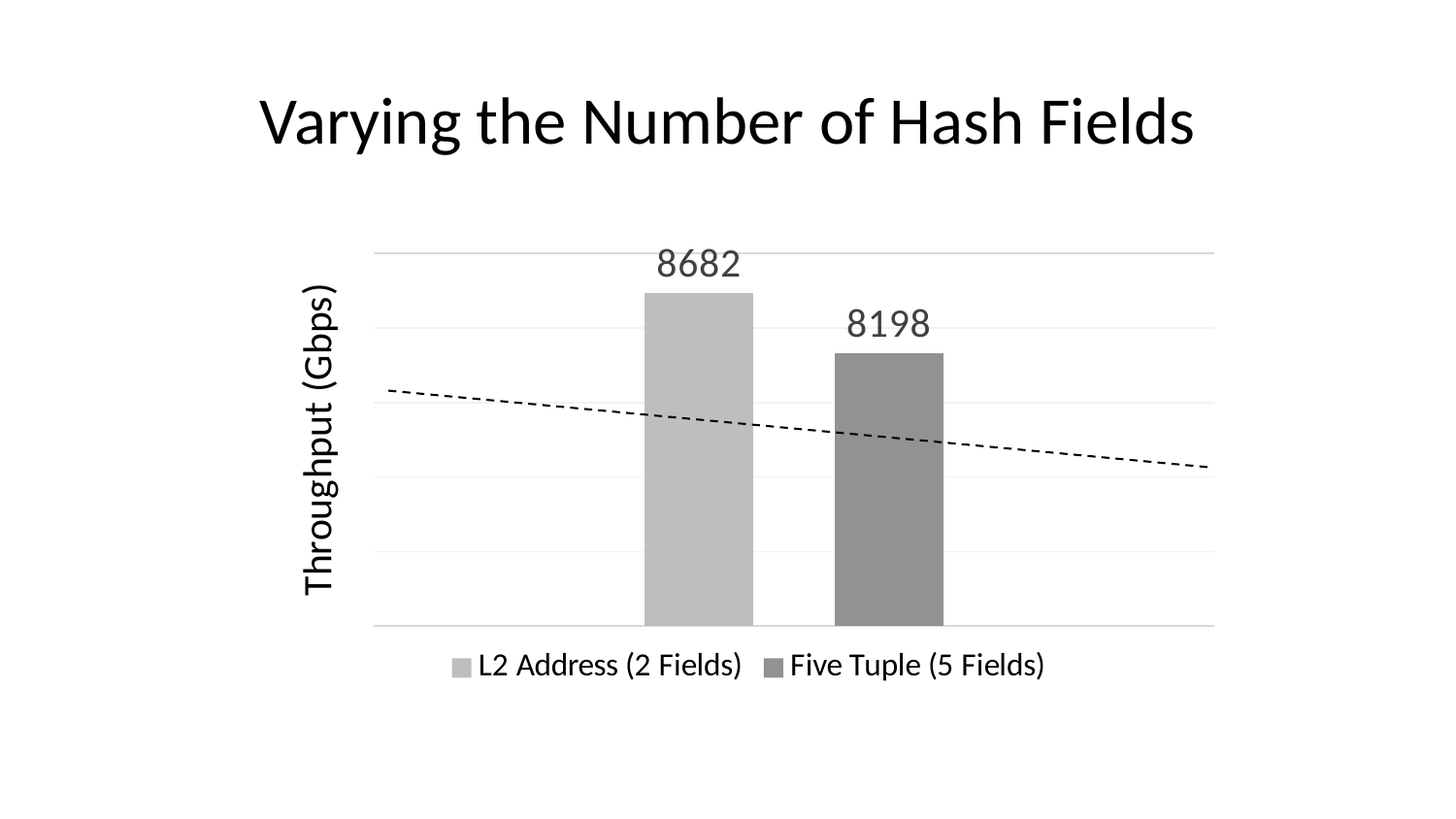

# Varying the Number of Hash Fields

### Chart

| Category | L2 Address (2 Fields) | Five Tuple (5 Fields) |
|---|---|---|
| PISCES Test Cases | 8682.0 | 8198.0 |